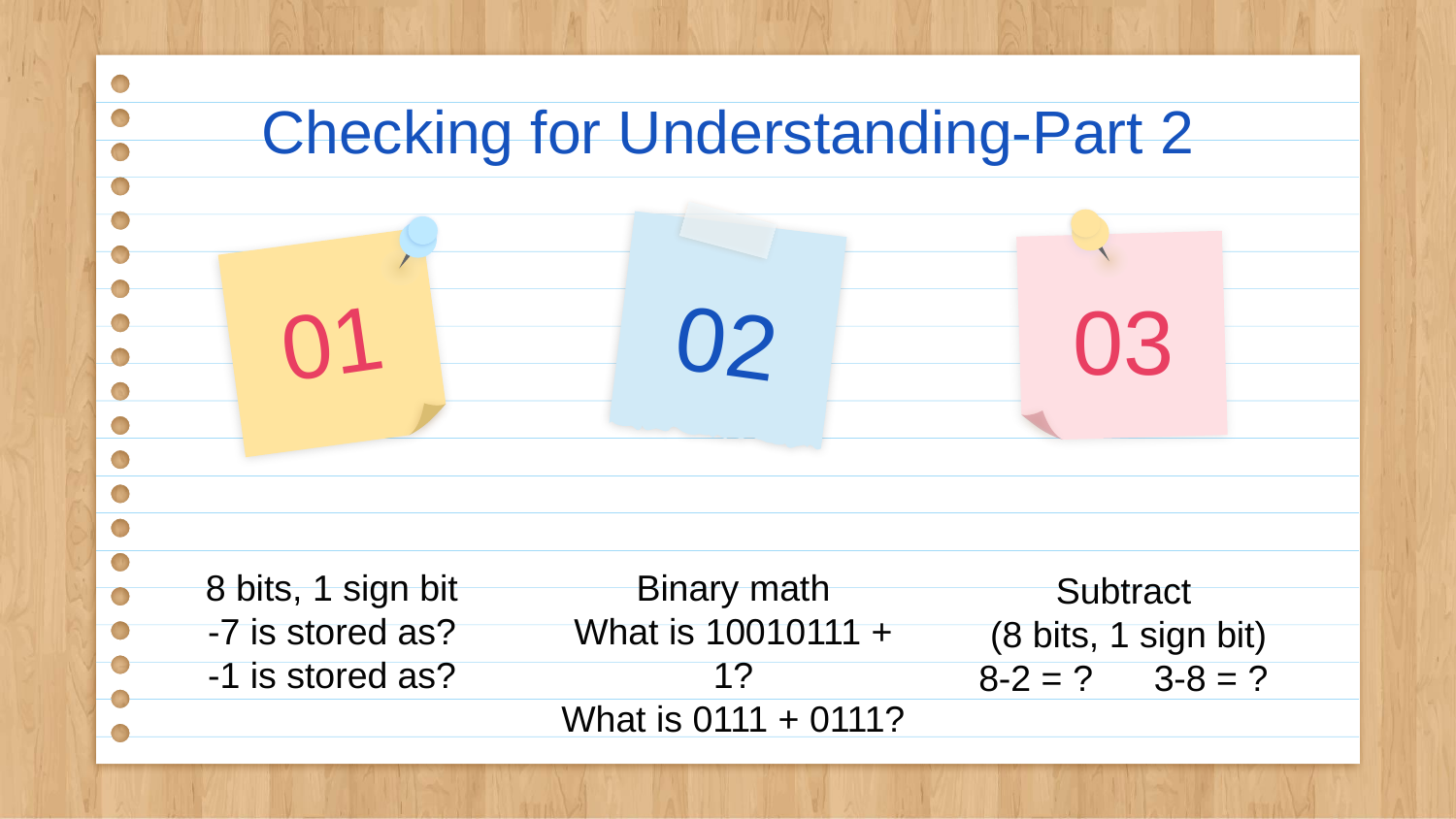

Checking for Understanding-Part 2

01
# 03
02
8 bits, 1 sign bit
-7 is stored as?
-1 is stored as?
Binary math
What is 10010111 + 1?
What is 0111 + 0111?
Subtract
 (8 bits, 1 sign bit)
8-2 = ?      3-8 = ?